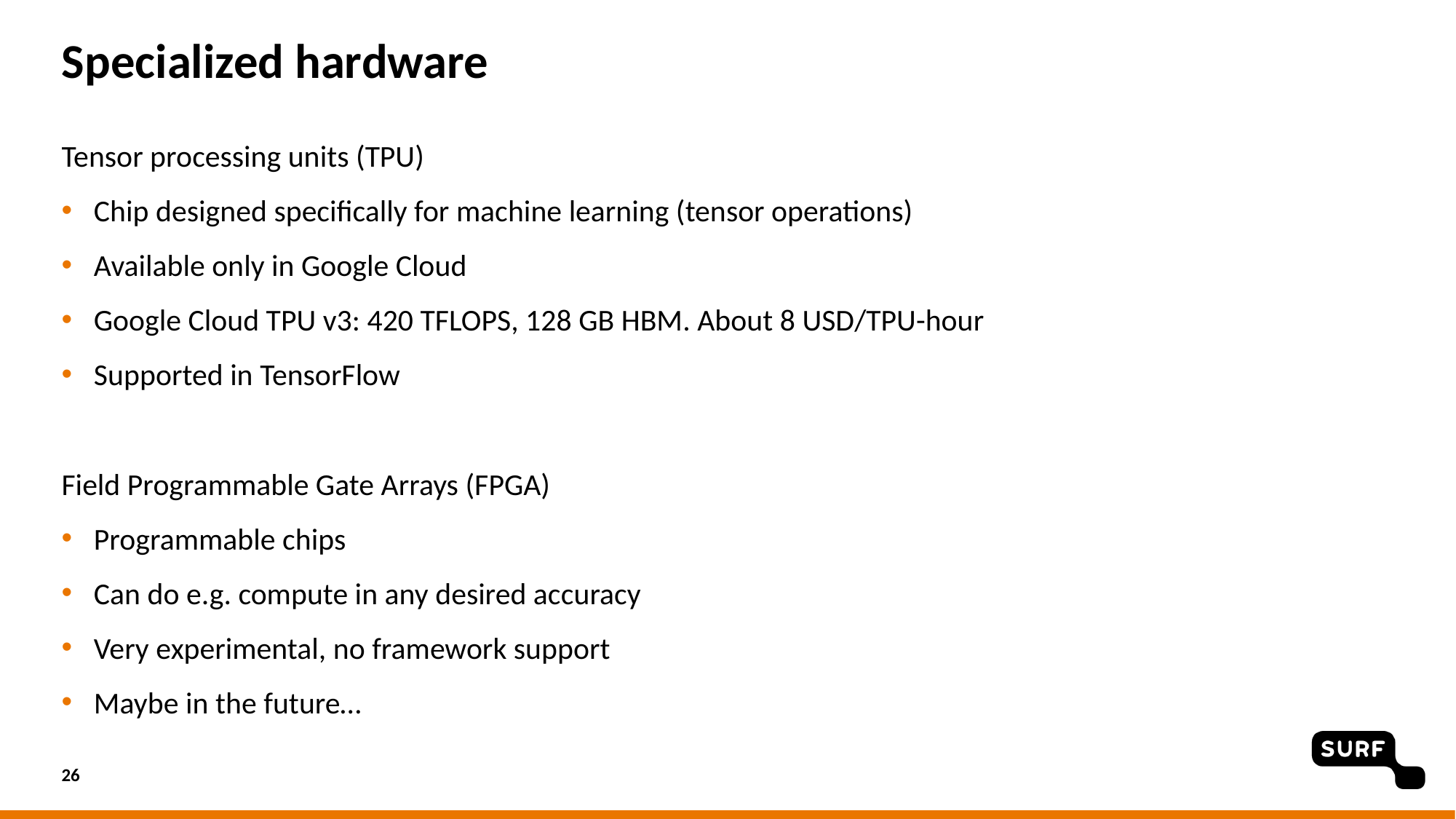

# Specialized hardware
Tensor processing units (TPU)
Chip designed specifically for machine learning (tensor operations)
Available only in Google Cloud
Google Cloud TPU v3: 420 TFLOPS, 128 GB HBM. About 8 USD/TPU-hour
Supported in TensorFlow

Field Programmable Gate Arrays (FPGA)
Programmable chips
Can do e.g. compute in any desired accuracy
Very experimental, no framework support
Maybe in the future…

26